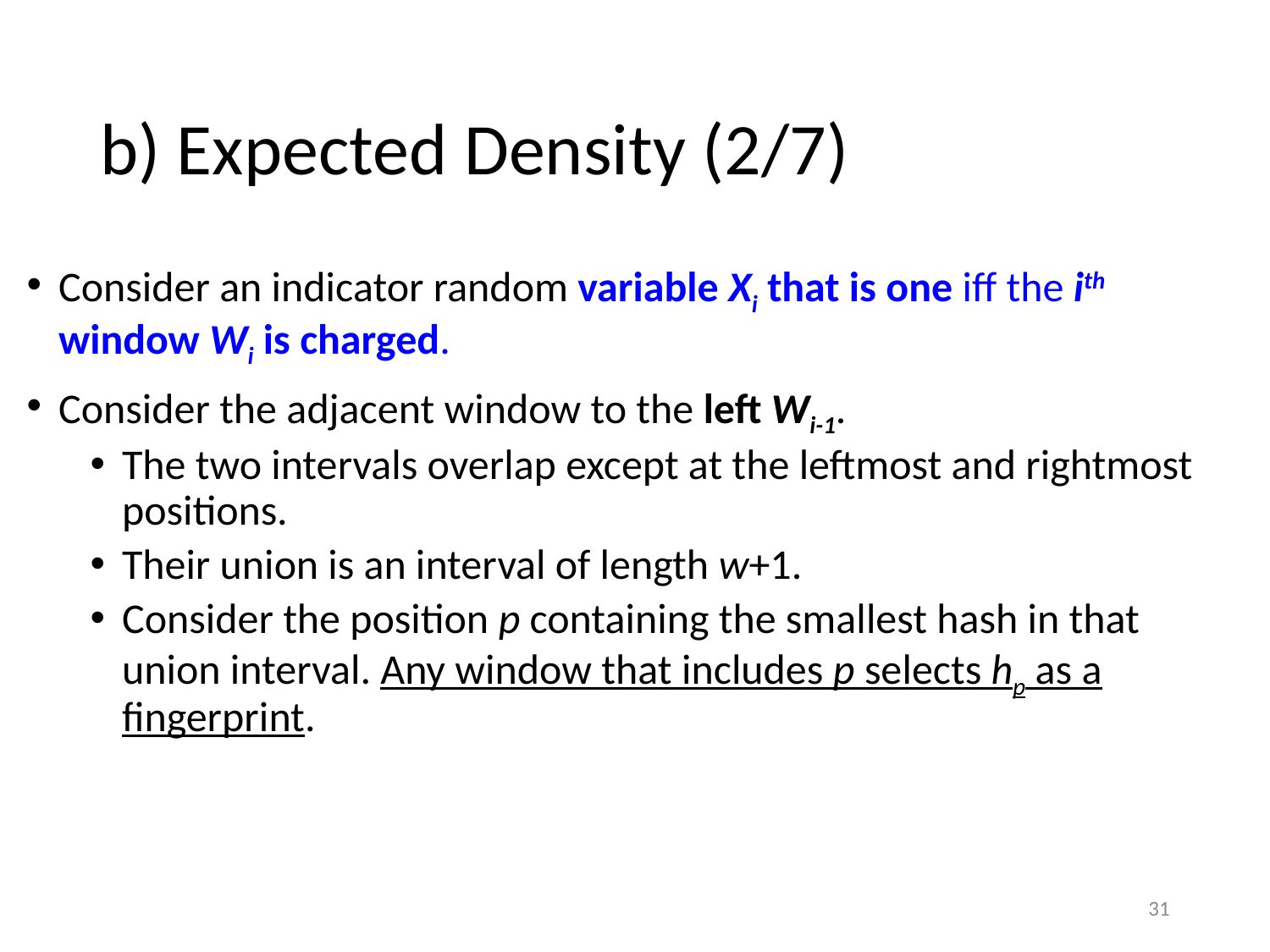

# b) Expected Density (2/7)
Consider an indicator random variable Xi that is one iff the ith window Wi is charged.
Consider the adjacent window to the left Wi-1.
The two intervals overlap except at the leftmost and rightmost positions.
Their union is an interval of length w+1.
Consider the position p containing the smallest hash in that union interval. Any window that includes p selects hp as a fingerprint.
31